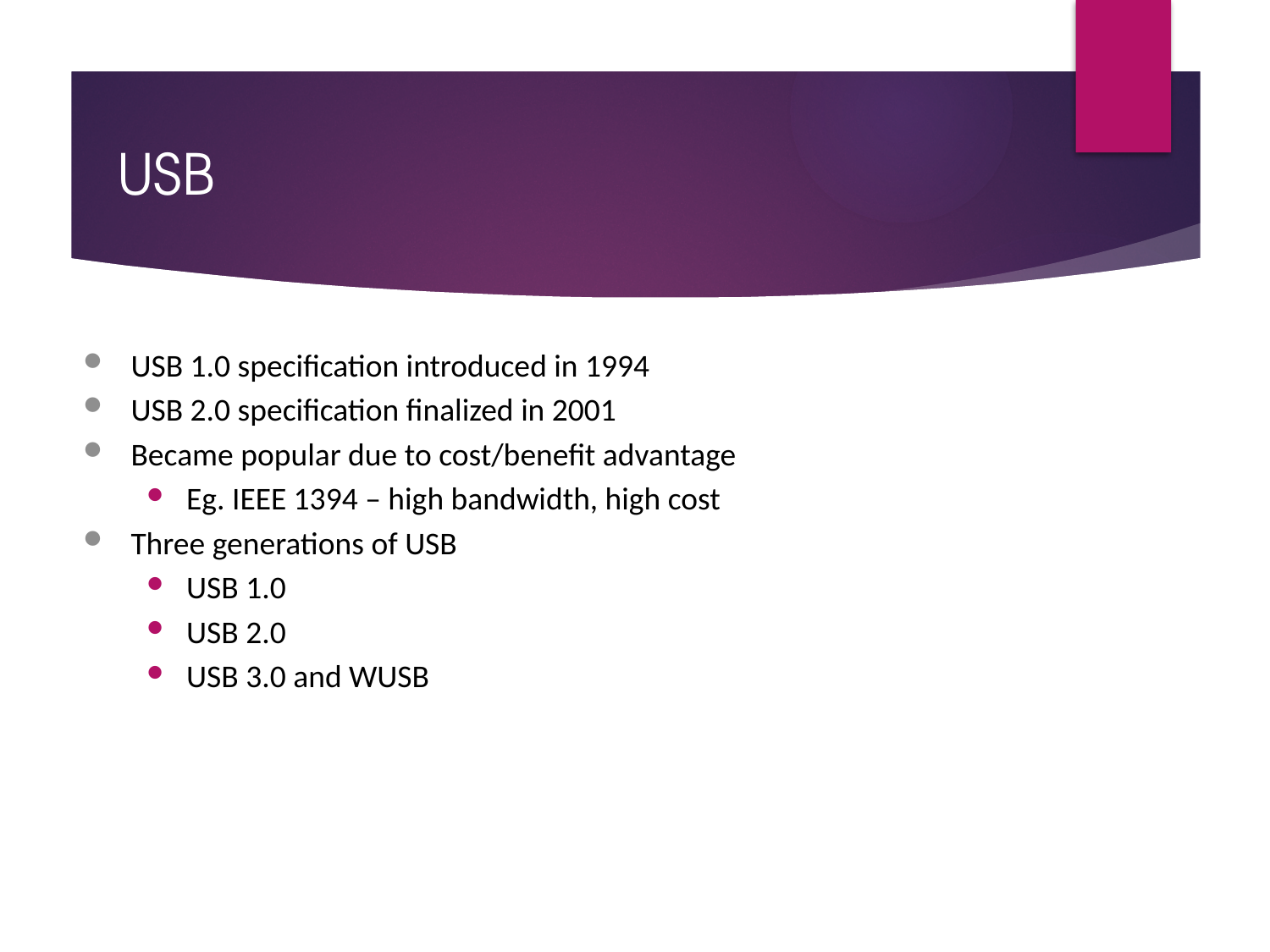

# USB
USB 1.0 specification introduced in 1994
USB 2.0 specification finalized in 2001
Became popular due to cost/benefit advantage
Eg. IEEE 1394 – high bandwidth, high cost
Three generations of USB
USB 1.0
USB 2.0
USB 3.0 and WUSB